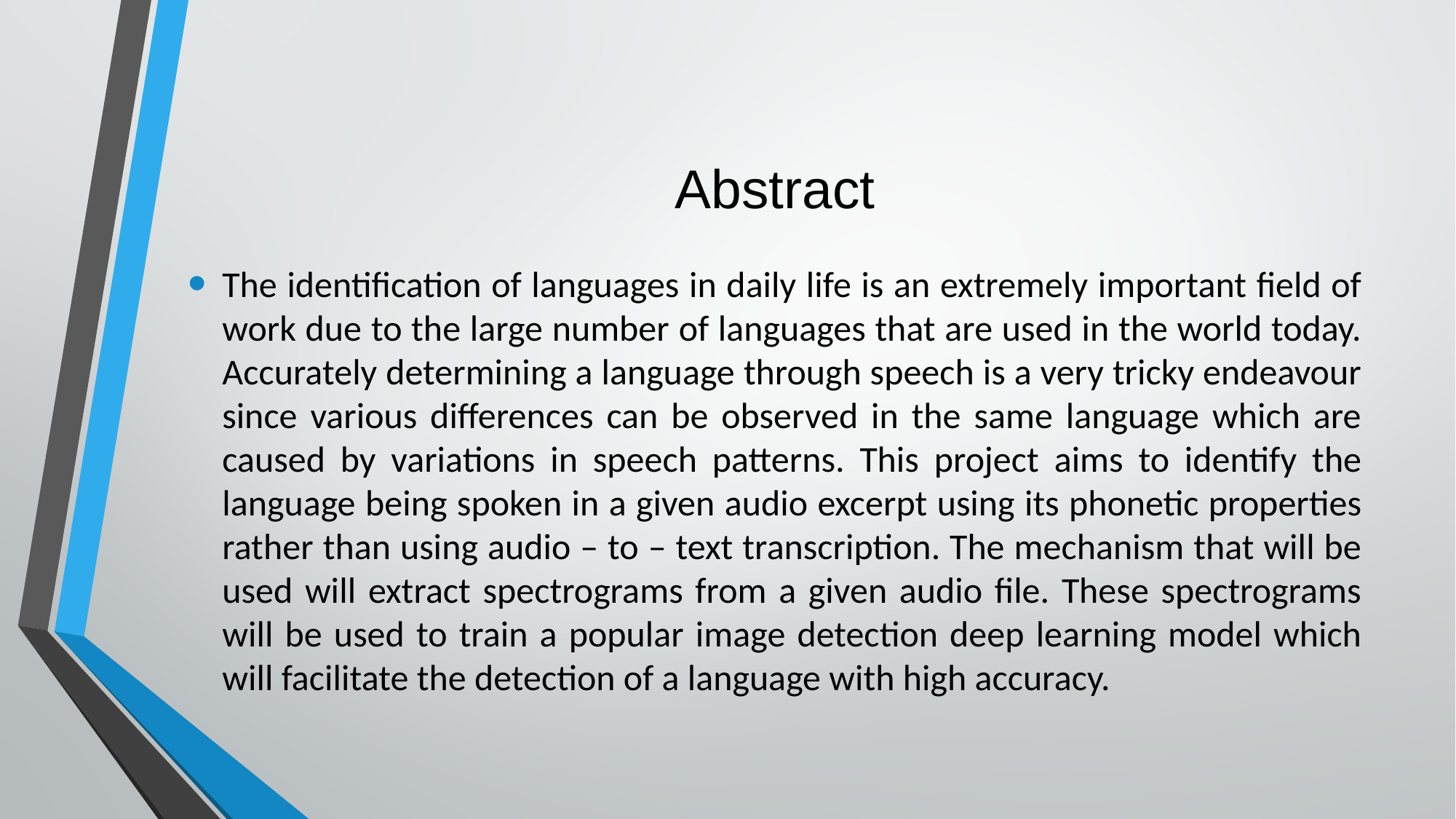

# Abstract
The identification of languages in daily life is an extremely important field of work due to the large number of languages that are used in the world today. Accurately determining a language through speech is a very tricky endeavour since various differences can be observed in the same language which are caused by variations in speech patterns. This project aims to identify the language being spoken in a given audio excerpt using its phonetic properties rather than using audio – to – text transcription. The mechanism that will be used will extract spectrograms from a given audio file. These spectrograms will be used to train a popular image detection deep learning model which will facilitate the detection of a language with high accuracy.